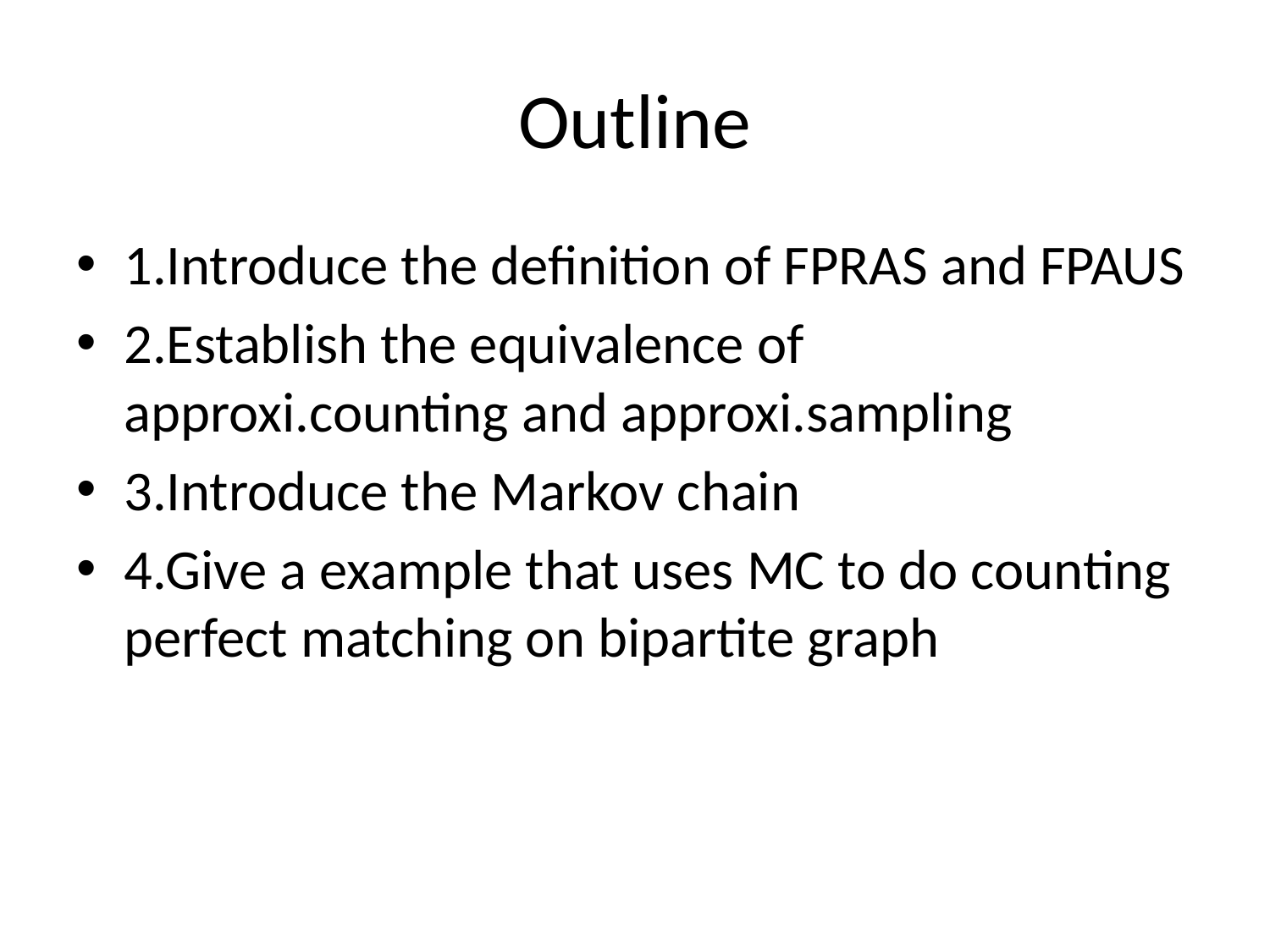

# Outline
1.Introduce the definition of FPRAS and FPAUS
2.Establish the equivalence of approxi.counting and approxi.sampling
3.Introduce the Markov chain
4.Give a example that uses MC to do counting perfect matching on bipartite graph